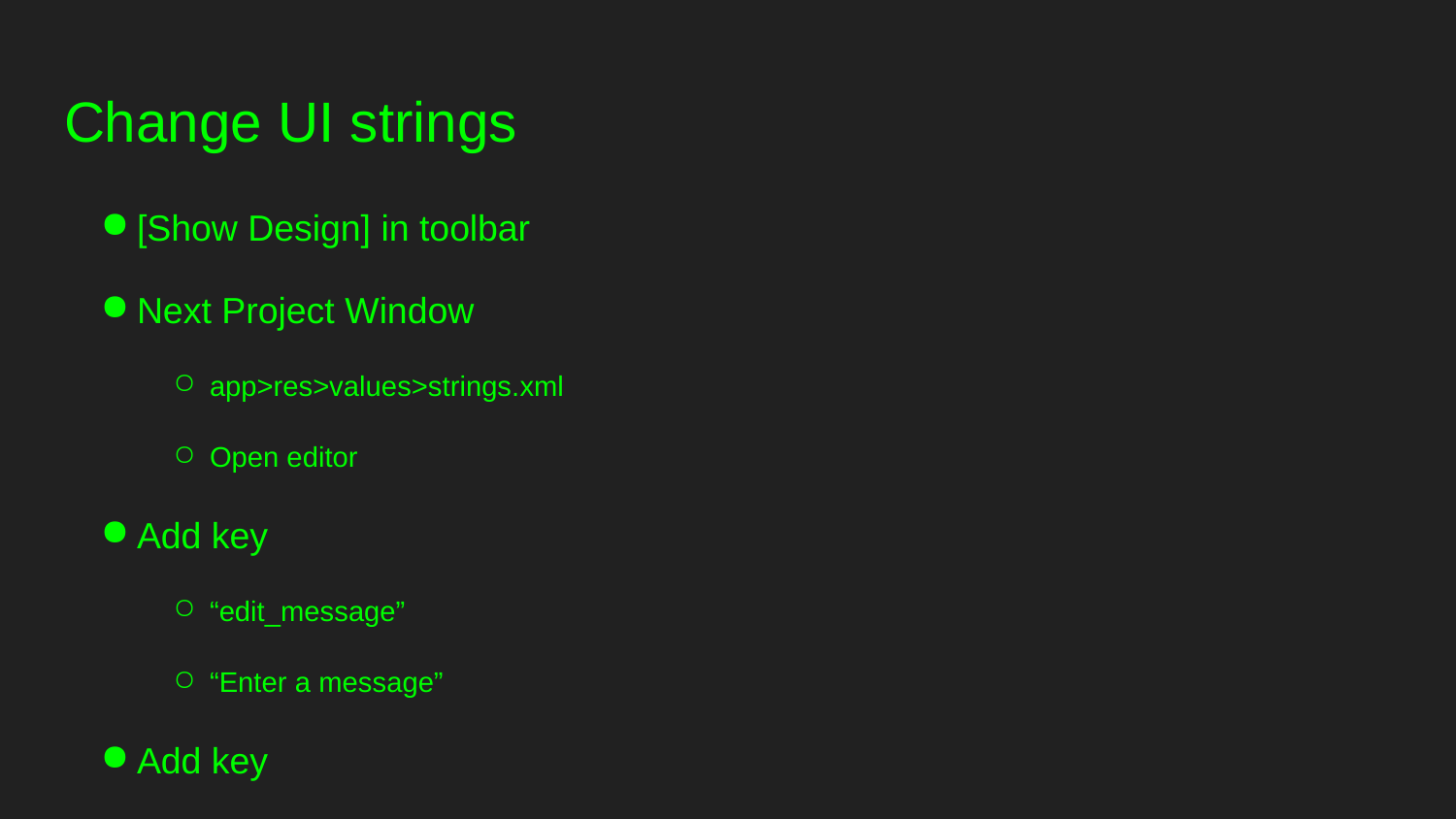

# Change UI strings
[Show Design] in toolbar
Next Project Window
app>res>values>strings.xml
Open editor
Add key
“edit_message”
“Enter a message”
Add key
“button_send”
Send
Go back to activity_main.xml
Hint
Pick Resource [...]
Delete text